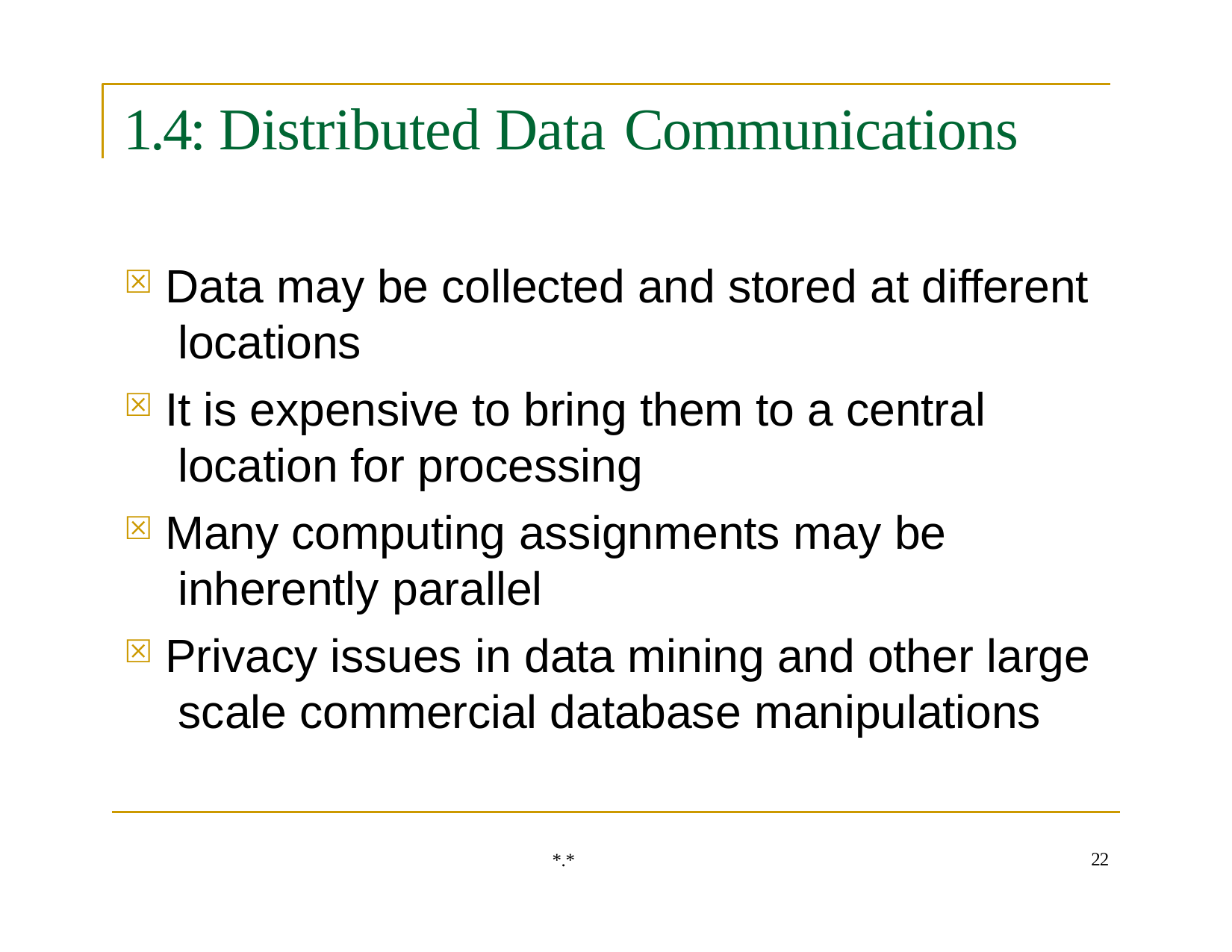

# 1.4: Distributed Data Communications
Data may be collected and stored at different  locations
It is expensive to bring them to a central  location for processing
Many computing assignments may be  inherently parallel
Privacy issues in data mining and other large  scale commercial database manipulations
22
*.*